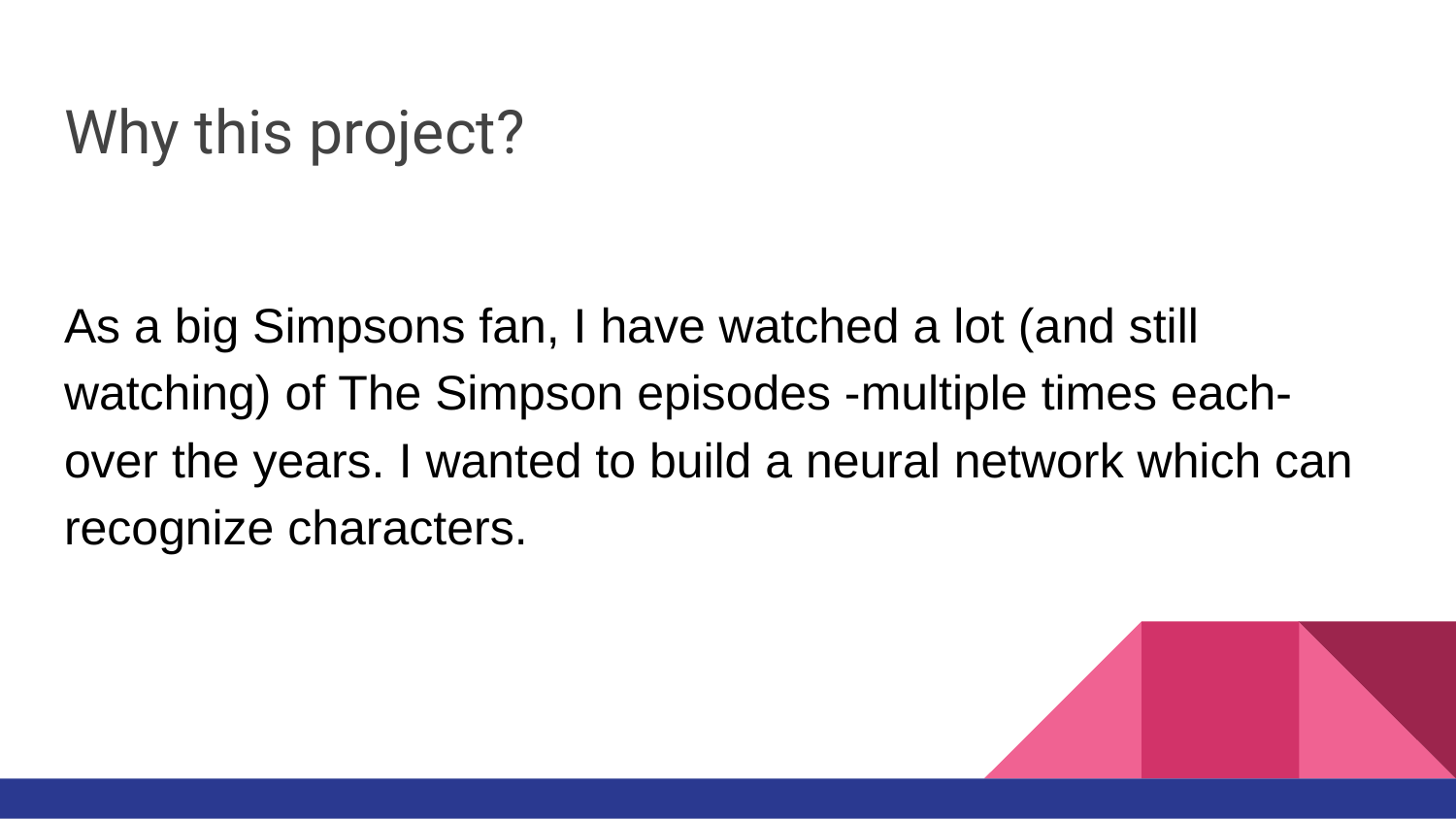

# Why this project?

As a big Simpsons fan, I have watched a lot (and still watching) of The Simpson episodes -multiple times each- over the years. I wanted to build a neural network which can recognize characters.